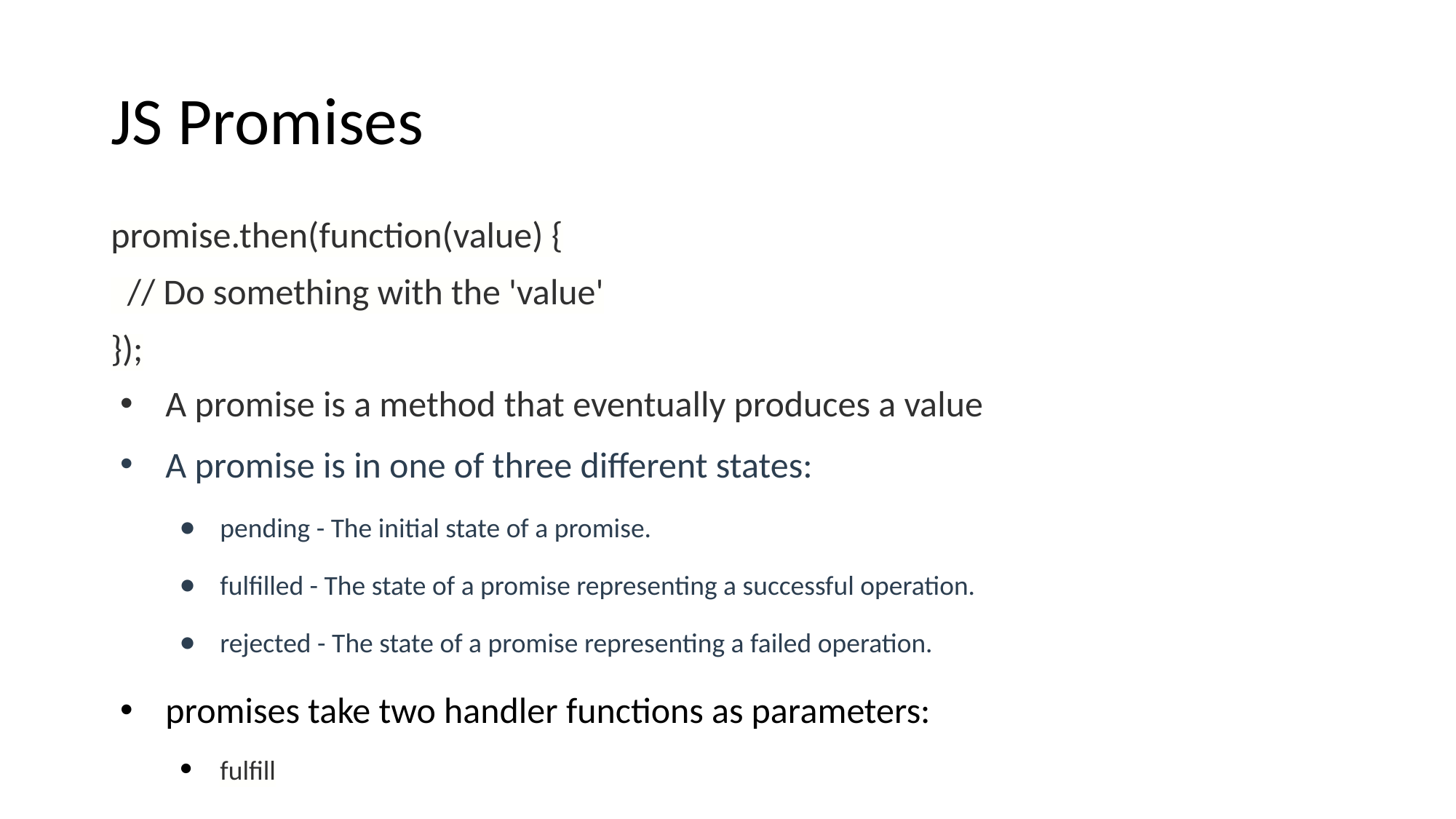

# JS Promises
promise.then(function(value) {
  // Do something with the 'value'
});
A promise is a method that eventually produces a value
A promise is in one of three different states:
pending - The initial state of a promise.
fulfilled - The state of a promise representing a successful operation.
rejected - The state of a promise representing a failed operation.
promises take two handler functions as parameters:
fulfill
Reject